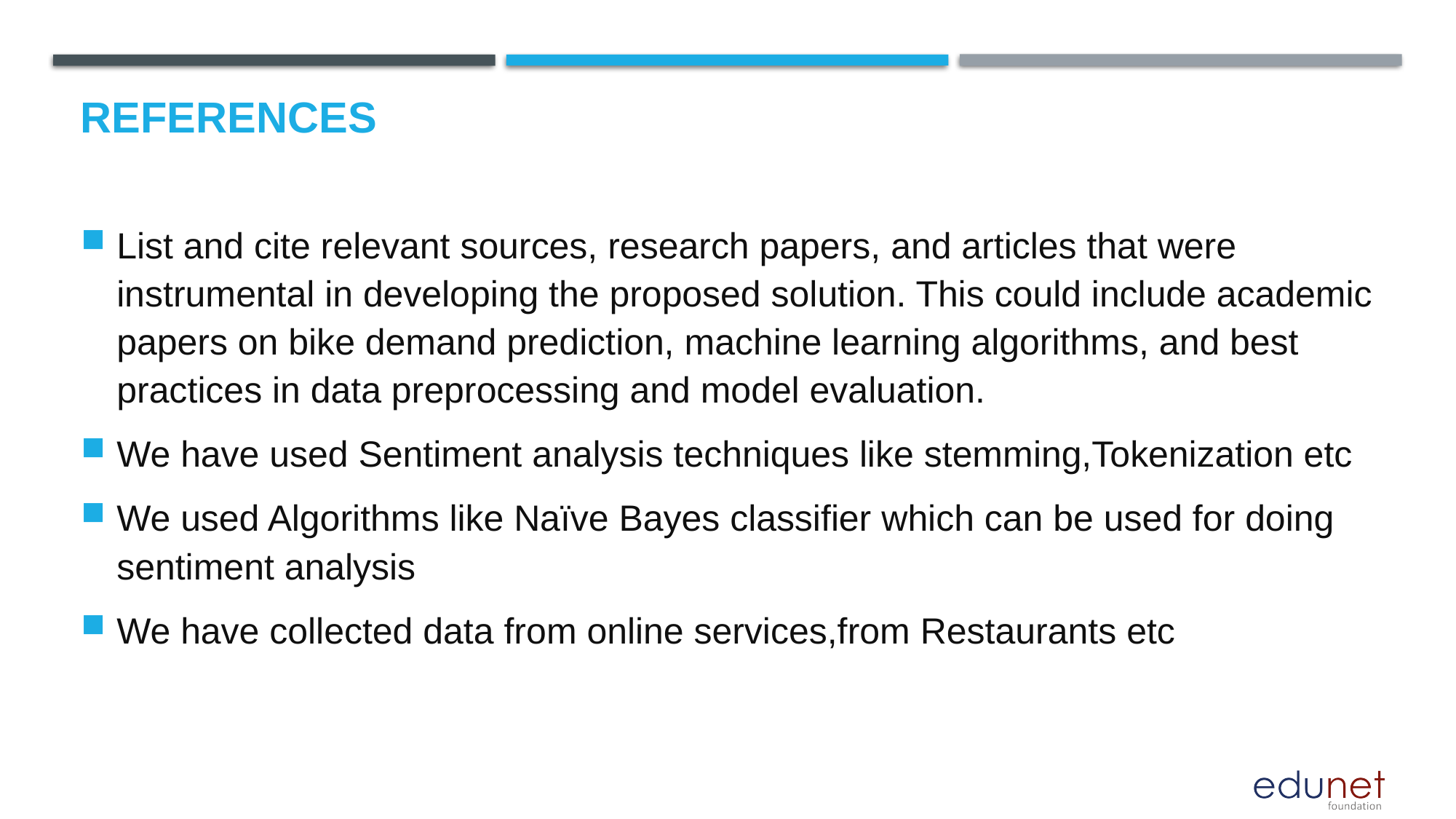

# References
List and cite relevant sources, research papers, and articles that were instrumental in developing the proposed solution. This could include academic papers on bike demand prediction, machine learning algorithms, and best practices in data preprocessing and model evaluation.
We have used Sentiment analysis techniques like stemming,Tokenization etc
We used Algorithms like Naïve Bayes classifier which can be used for doing sentiment analysis
We have collected data from online services,from Restaurants etc